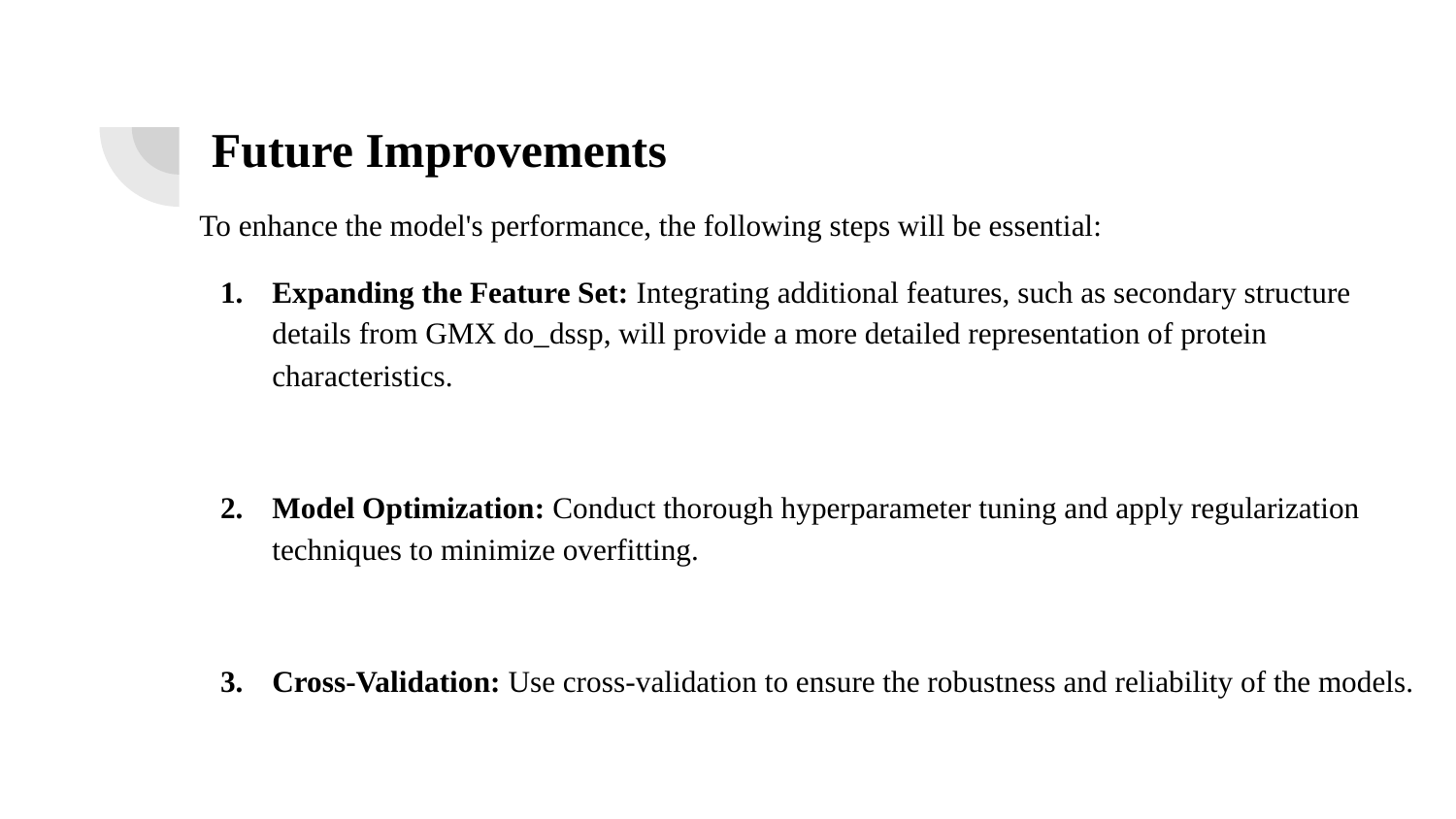

Future Improvements
To enhance the model's performance, the following steps will be essential:
Expanding the Feature Set: Integrating additional features, such as secondary structure details from GMX do_dssp, will provide a more detailed representation of protein characteristics.

Model Optimization: Conduct thorough hyperparameter tuning and apply regularization techniques to minimize overfitting.

Cross-Validation: Use cross-validation to ensure the robustness and reliability of the models.